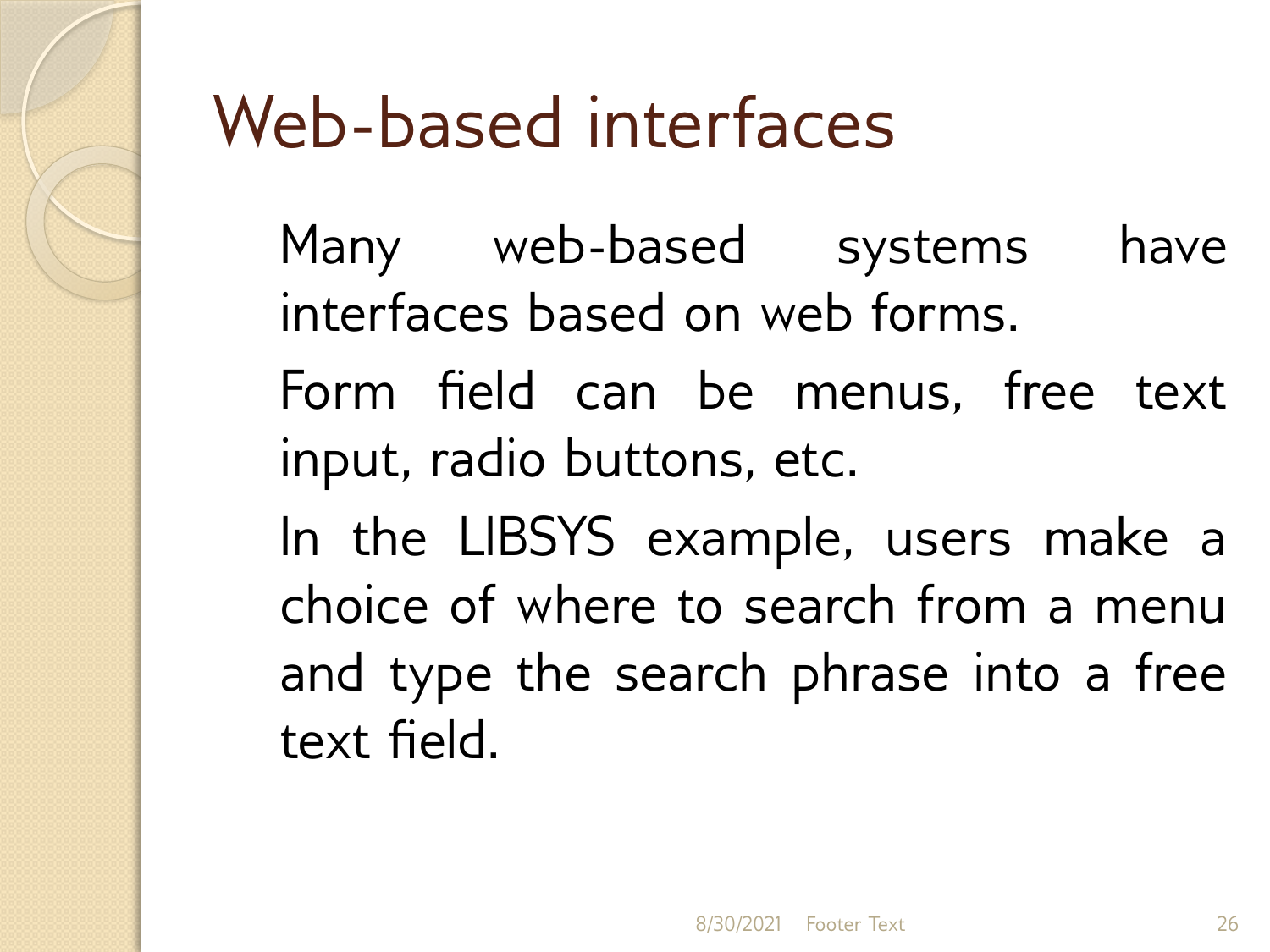

# Web-based interfaces
Many web-based systems have interfaces based on web forms.
Form field can be menus, free text input, radio buttons, etc.
In the LIBSYS example, users make a choice of where to search from a menu and type the search phrase into a free text field.
8/30/2021
Footer Text
26